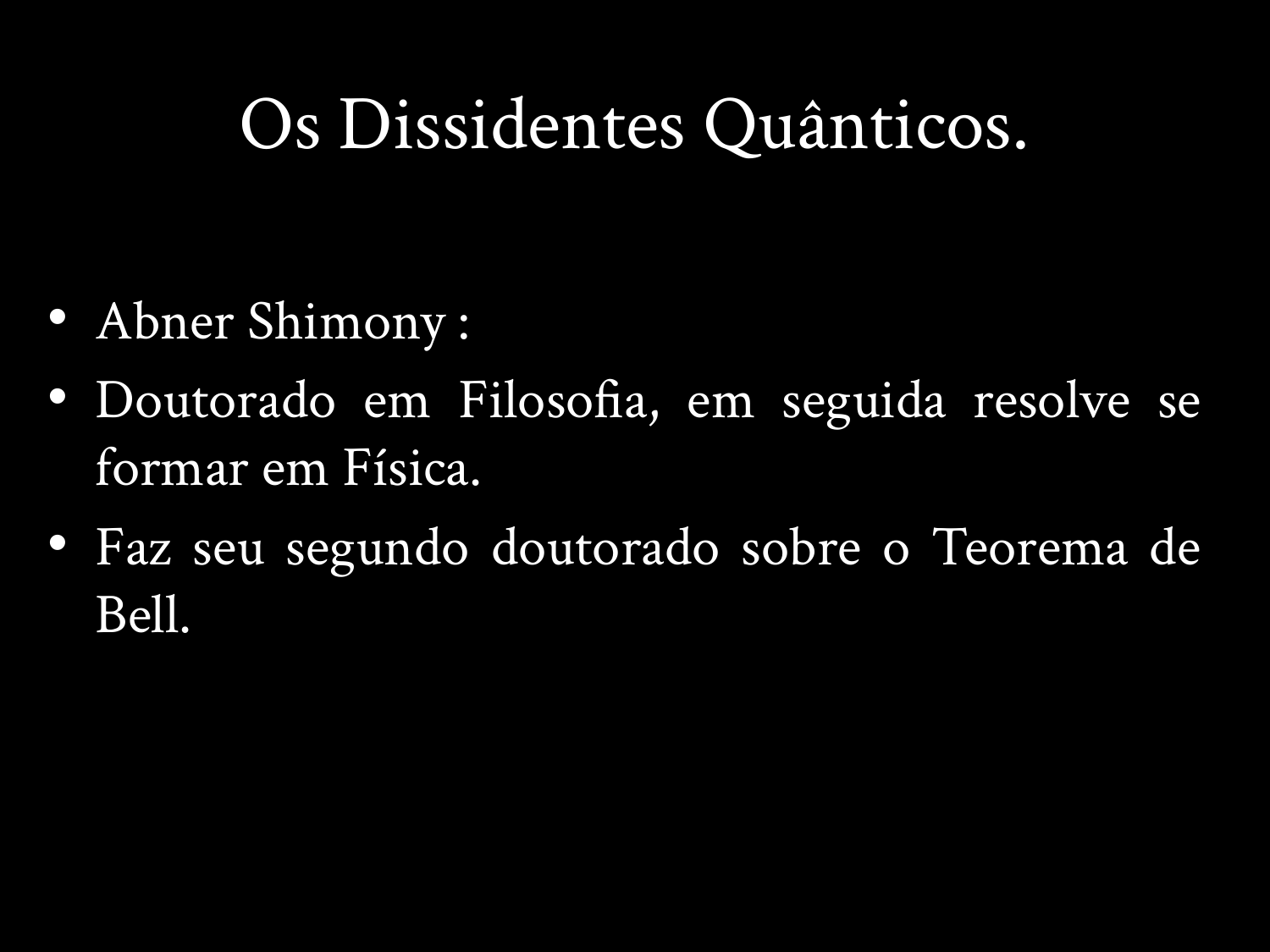

# Os Dissidentes Quânticos.
Abner Shimony :
Doutorado em Filosofia, em seguida resolve se formar em Física.
Faz seu segundo doutorado sobre o Teorema de Bell.